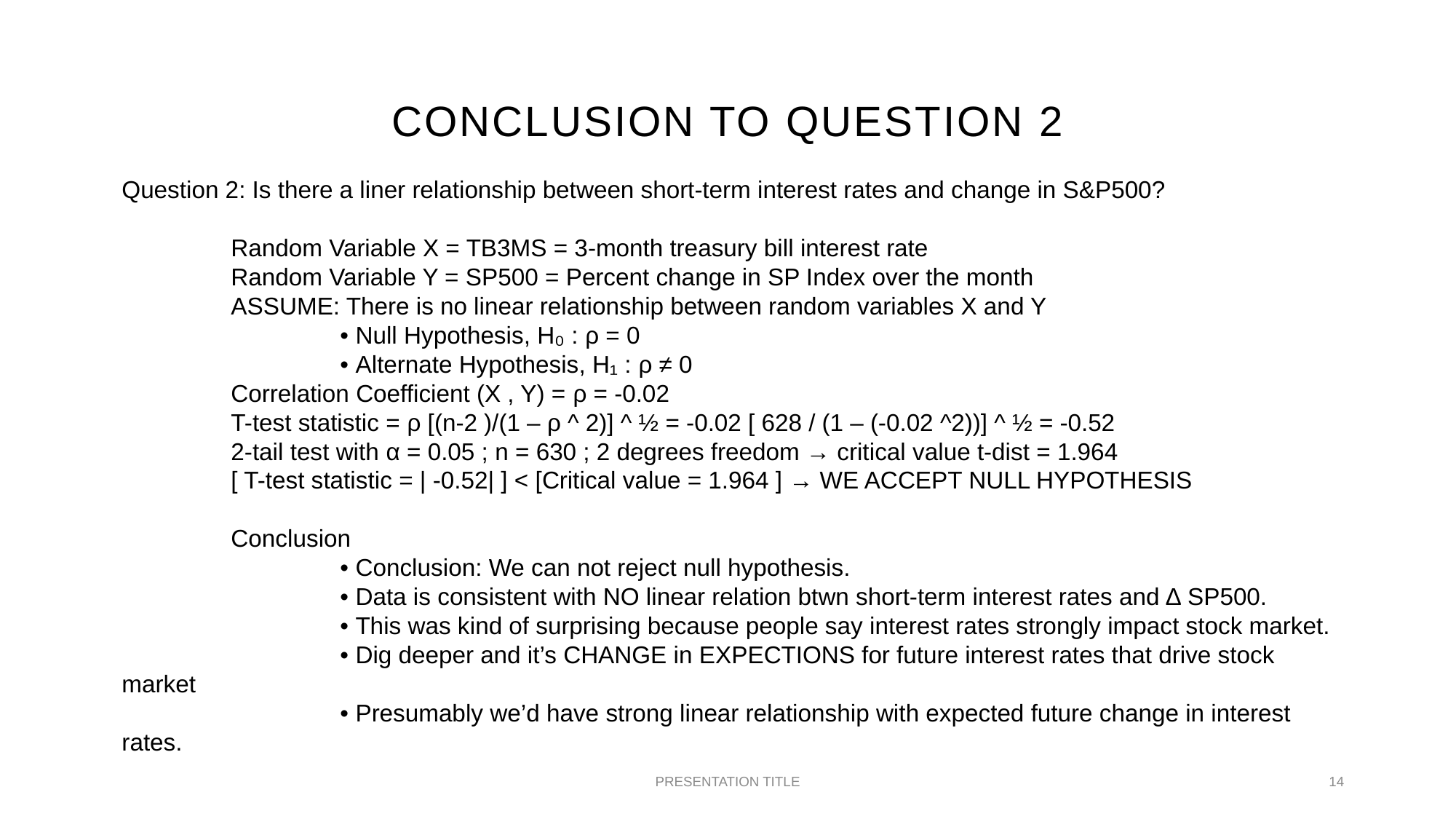

# Conclusion to question 2
Question 2: Is there a liner relationship between short-term interest rates and change in S&P500?

	Random Variable X = TB3MS = 3-month treasury bill interest rate
	Random Variable Y = SP500 = Percent change in SP Index over the month
	ASSUME: There is no linear relationship between random variables X and Y
		• Null Hypothesis, H₀ : ρ = 0
		• Alternate Hypothesis, H₁ : ρ ≠ 0
	Correlation Coefficient (X , Y) = ρ = -0.02
	T-test statistic = ρ [(n-2 )/(1 – ρ ^ 2)] ^ ½ = -0.02 [ 628 / (1 – (-0.02 ^2))] ^ ½ = -0.52
	2-tail test with α = 0.05 ; n = 630 ; 2 degrees freedom → critical value t-dist = 1.964
	[ T-test statistic = | -0.52| ] < [Critical value = 1.964 ] → WE ACCEPT NULL HYPOTHESIS

	Conclusion
		• Conclusion: We can not reject null hypothesis.
		• Data is consistent with NO linear relation btwn short-term interest rates and ∆ SP500.
		• This was kind of surprising because people say interest rates strongly impact stock market.
		• Dig deeper and it’s CHANGE in EXPECTIONS for future interest rates that drive stock market
		• Presumably we’d have strong linear relationship with expected future change in interest rates.
PRESENTATION TITLE
14